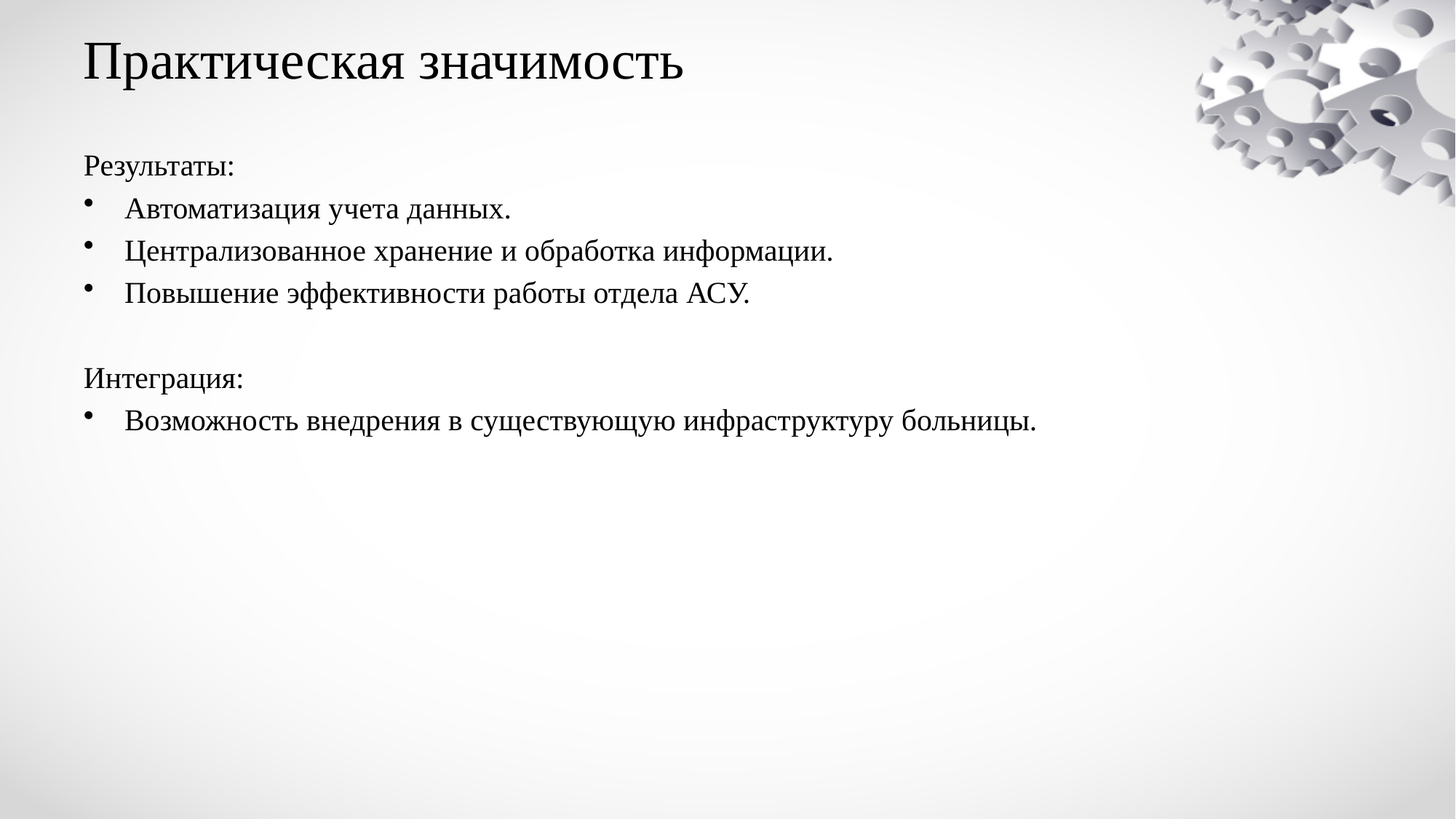

# Практическая значимость
Результаты:
Автоматизация учета данных.
Централизованное хранение и обработка информации.
Повышение эффективности работы отдела АСУ.

Интеграция:
Возможность внедрения в существующую инфраструктуру больницы.